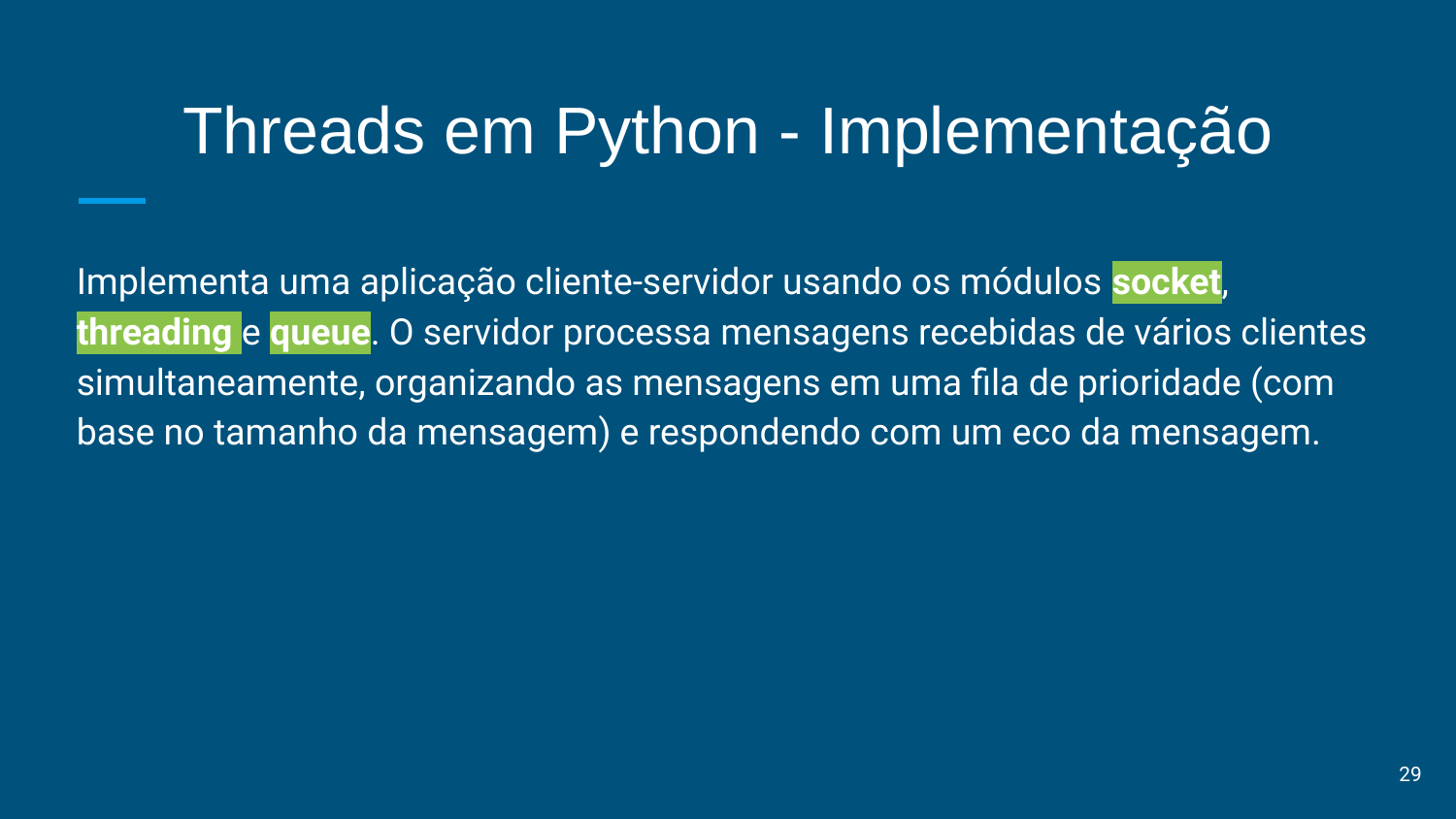

# Threads em Python - Implementação
Implementa uma aplicação cliente-servidor usando os módulos socket, threading e queue. O servidor processa mensagens recebidas de vários clientes simultaneamente, organizando as mensagens em uma fila de prioridade (com base no tamanho da mensagem) e respondendo com um eco da mensagem.
29